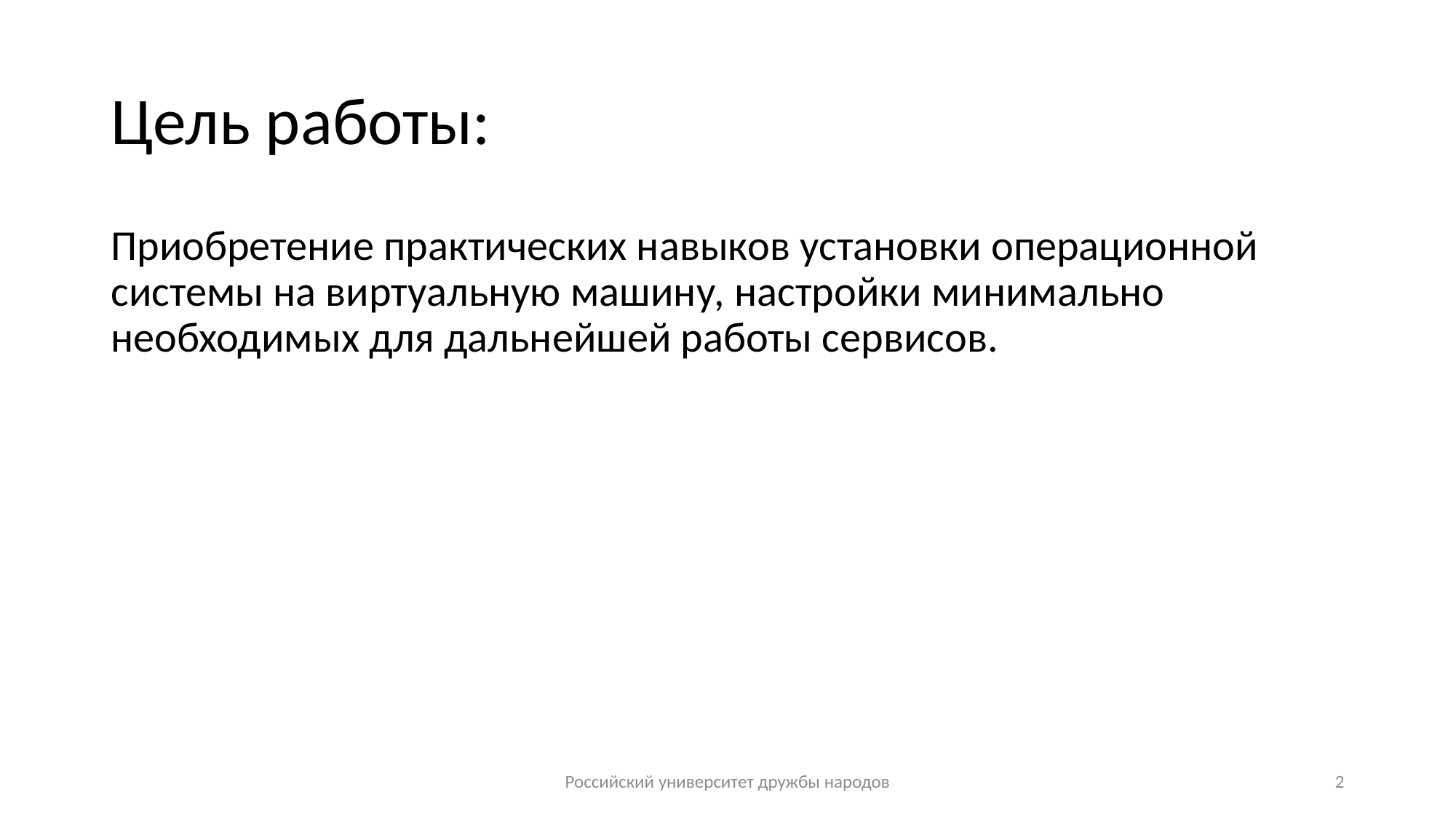

# Цель работы:
Приобретение практических навыков установки операционной системы на виртуальную машину, настройки минимально необходимых для дальнейшей работы сервисов.

Российский университет дружбы народов
2